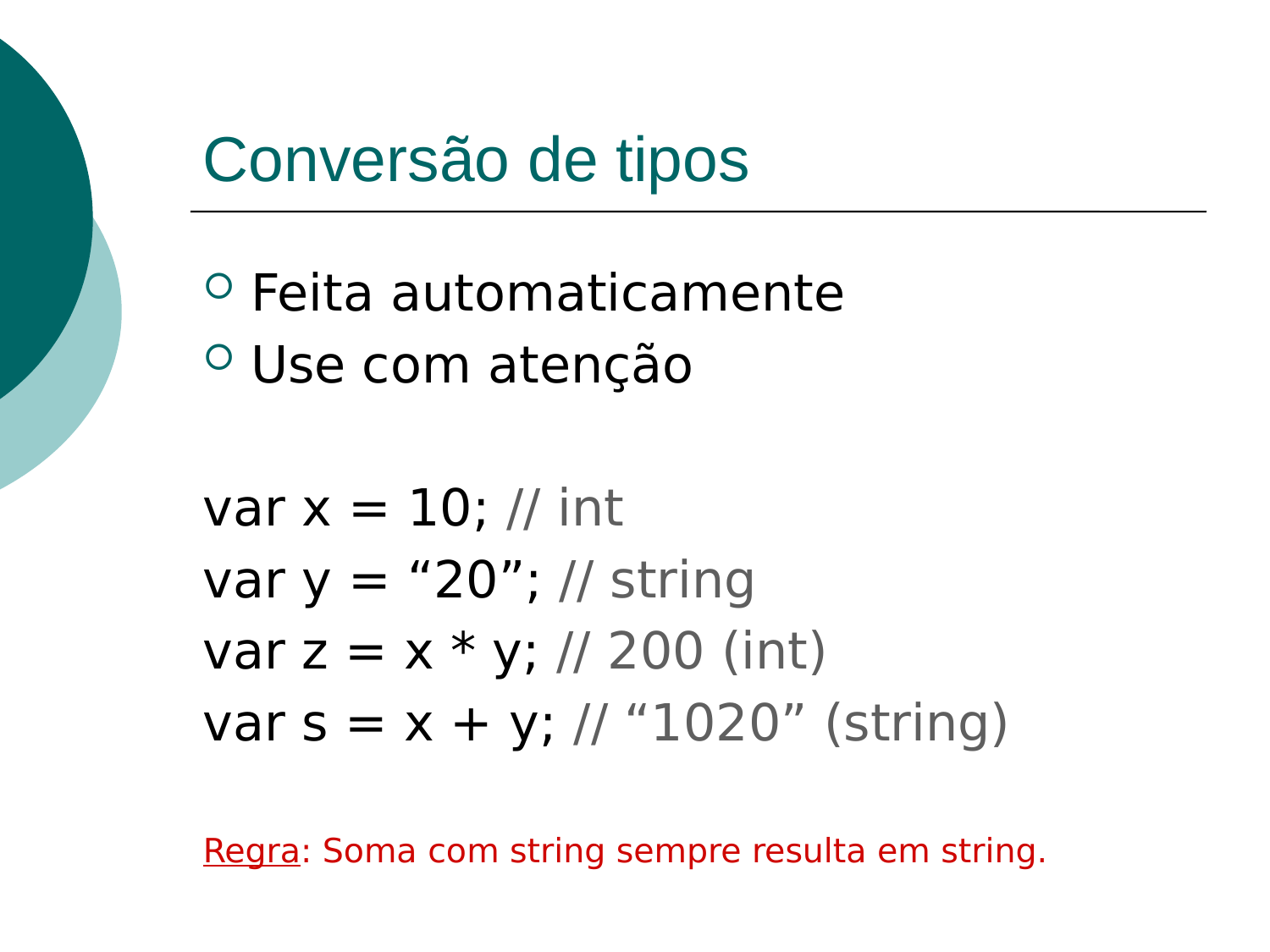

# Conversão de tipos
Feita automaticamente
Use com atenção

var x = 10; // int
var y = “20”; // string
var z = x * y; // 200 (int)
var s = x + y; // “1020” (string)

Regra: Soma com string sempre resulta em string.